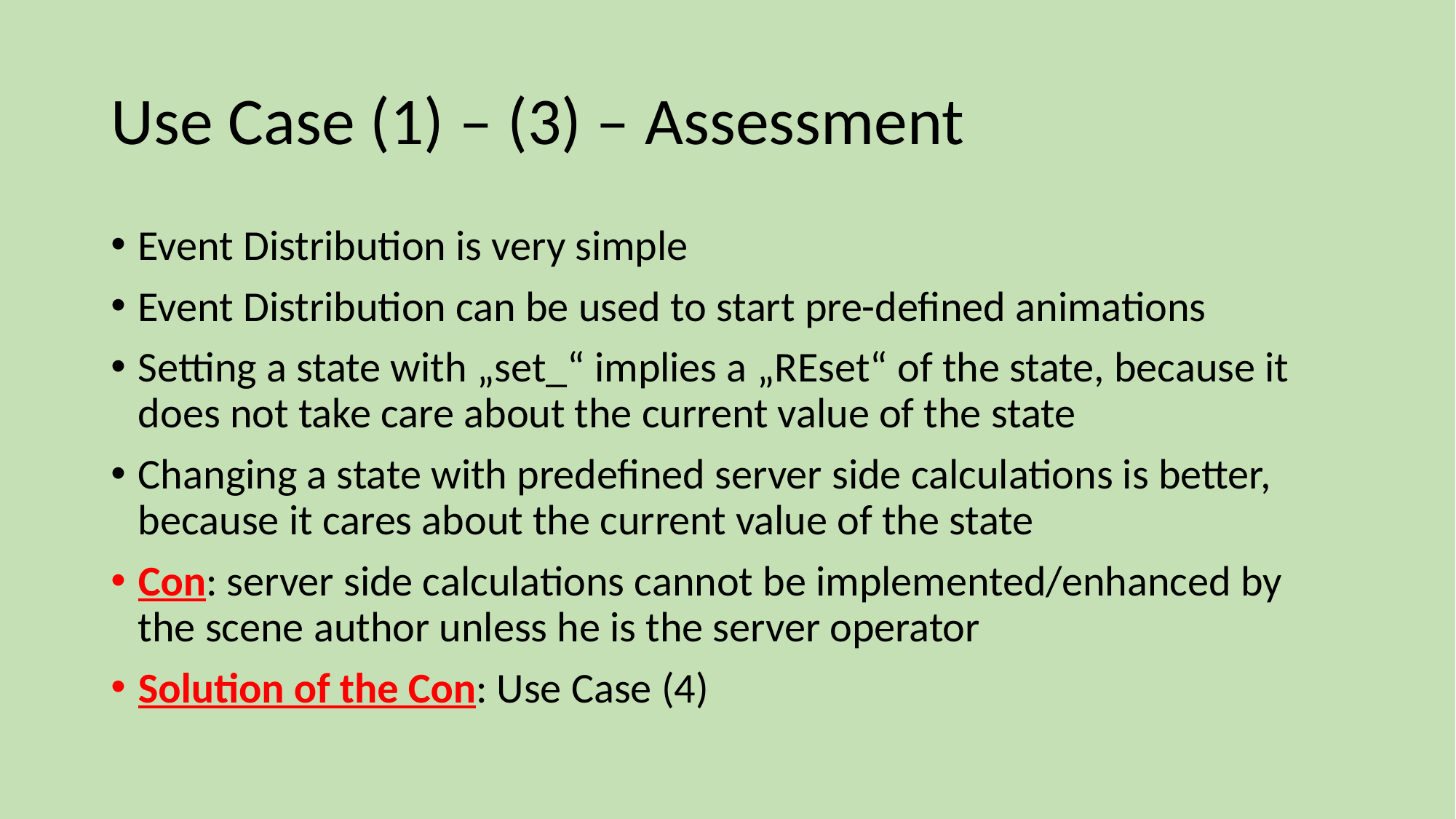

# Use Case (1) – (3) – Assessment
Event Distribution is very simple
Event Distribution can be used to start pre-defined animations
Setting a state with „set_“ implies a „REset“ of the state, because it does not take care about the current value of the state
Changing a state with predefined server side calculations is better, because it cares about the current value of the state
Con: server side calculations cannot be implemented/enhanced by the scene author unless he is the server operator
Solution of the Con: Use Case (4)